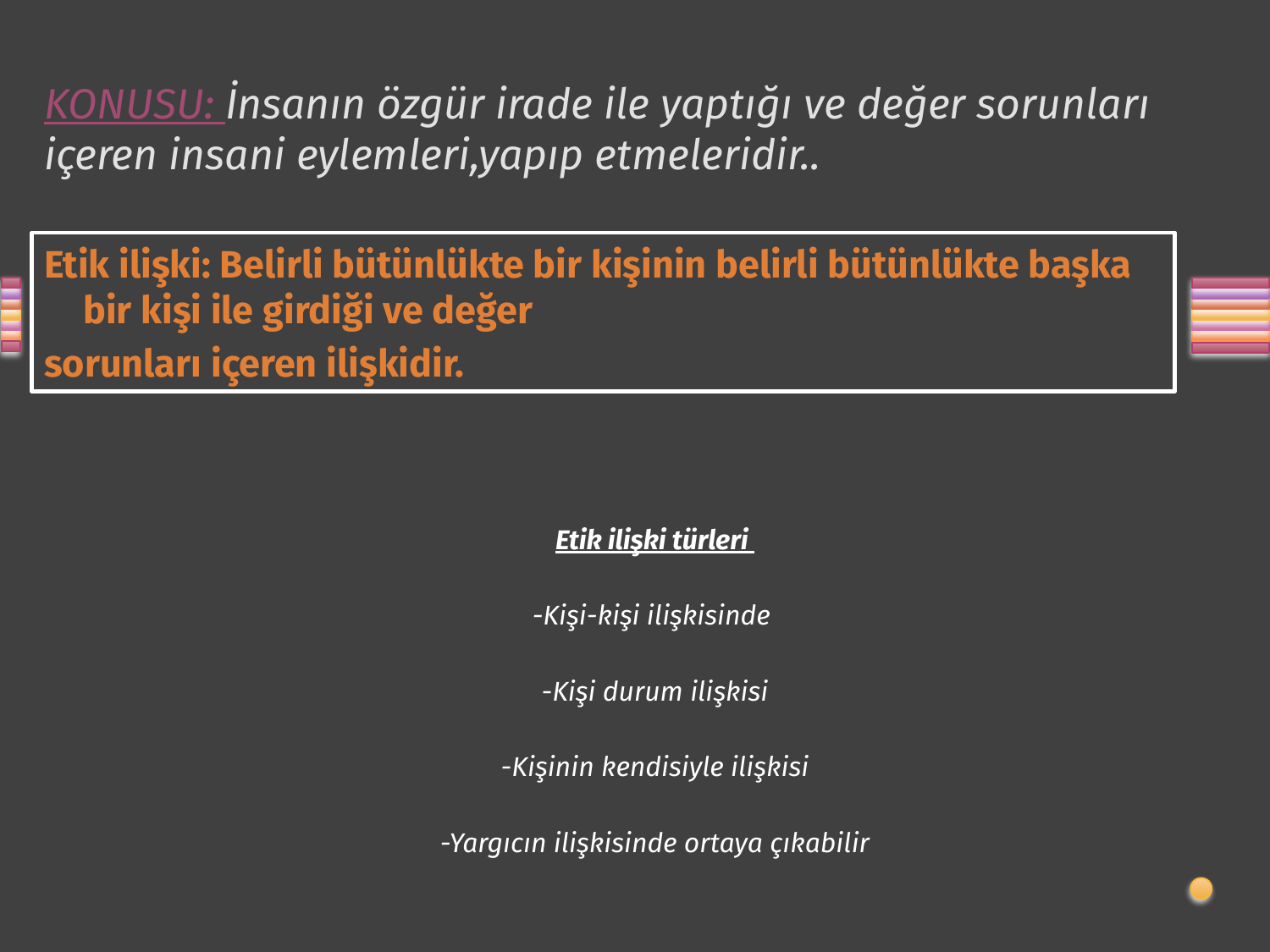

# KONUSU: İnsanın özgür irade ile yaptığı ve değer sorunları içeren insani eylemleri,yapıp etmeleridir..
Etik ilişki: Belirli bütünlükte bir kişinin belirli bütünlükte başka bir kişi ile girdiği ve değer
sorunları içeren ilişkidir.
Etik ilişki türleri

-Kişi-kişi ilişkisinde

-Kişi durum ilişkisi

-Kişinin kendisiyle ilişkisi

-Yargıcın ilişkisinde ortaya çıkabilir